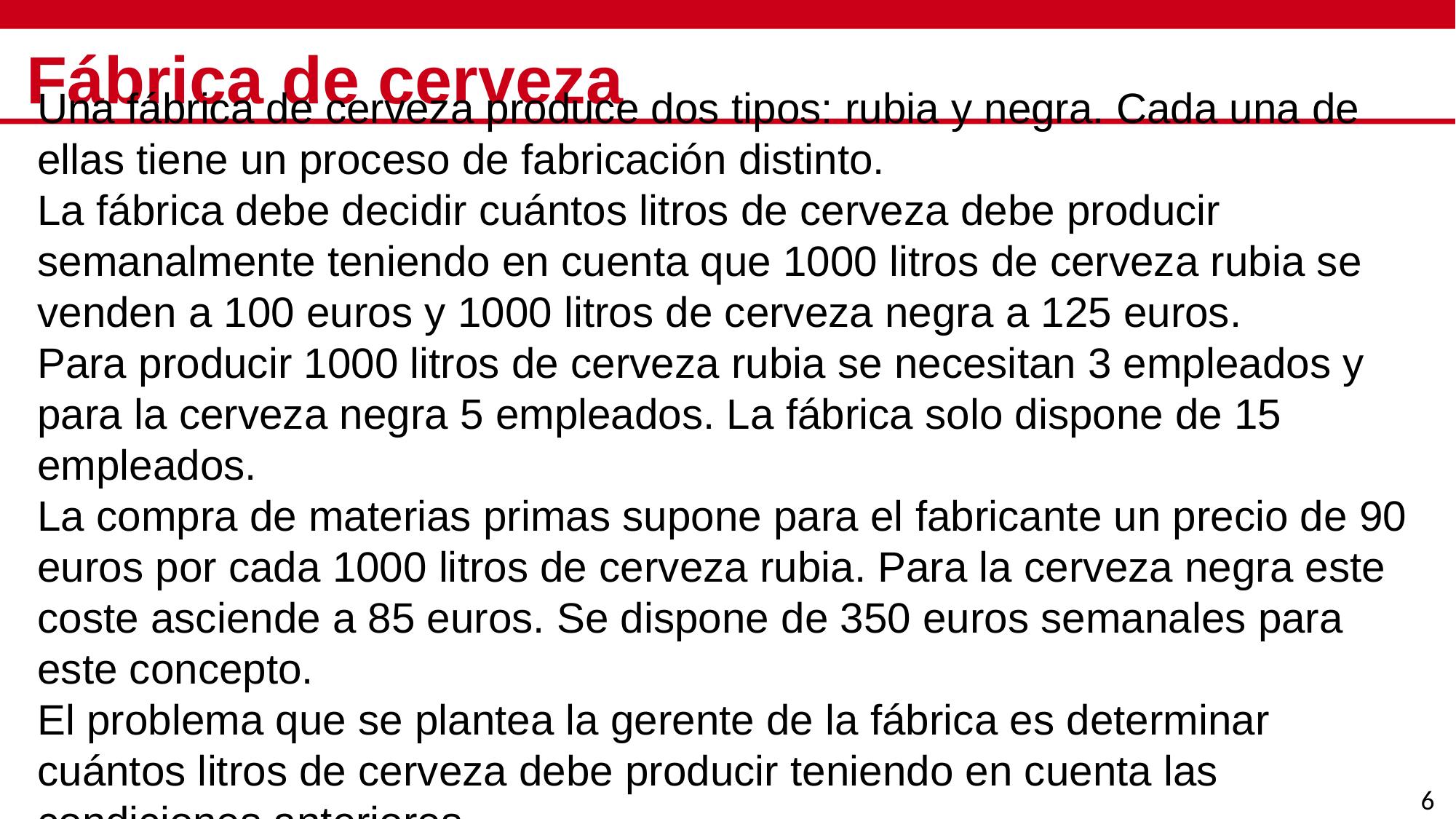

# Fábrica de cerveza
Una fábrica de cerveza produce dos tipos: rubia y negra. Cada una de ellas tiene un proceso de fabricación distinto.
La fábrica debe decidir cuántos litros de cerveza debe producir semanalmente teniendo en cuenta que 1000 litros de cerveza rubia se venden a 100 euros y 1000 litros de cerveza negra a 125 euros.
Para producir 1000 litros de cerveza rubia se necesitan 3 empleados y para la cerveza negra 5 empleados. La fábrica solo dispone de 15 empleados.
La compra de materias primas supone para el fabricante un precio de 90 euros por cada 1000 litros de cerveza rubia. Para la cerveza negra este coste asciende a 85 euros. Se dispone de 350 euros semanales para este concepto.
El problema que se plantea la gerente de la fábrica es determinar cuántos litros de cerveza debe producir teniendo en cuenta las condiciones anteriores.
6